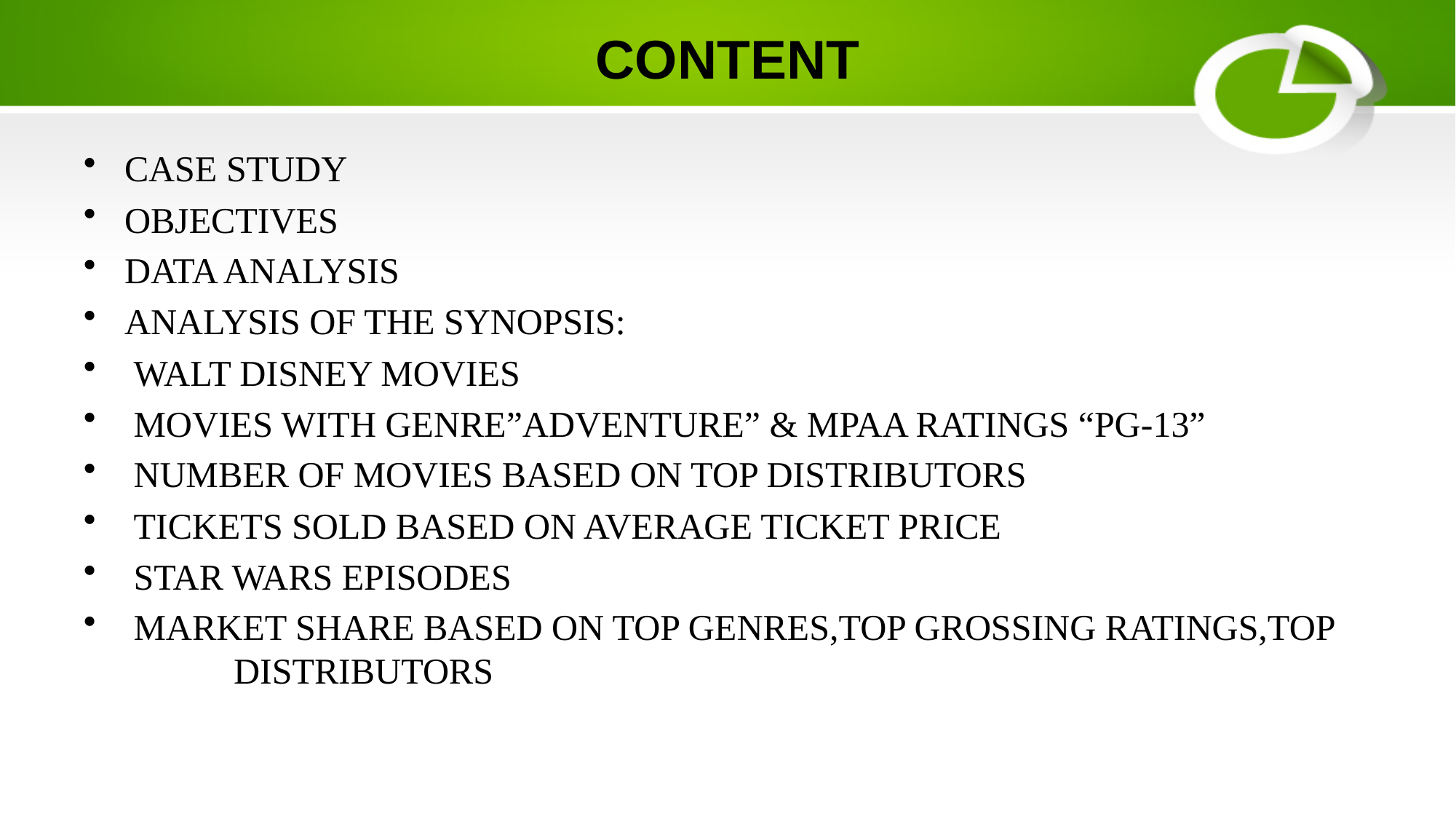

# CONTENT
CASE STUDY
OBJECTIVES
DATA ANALYSIS
ANALYSIS OF THE SYNOPSIS:
 WALT DISNEY MOVIES
 MOVIES WITH GENRE”ADVENTURE” & MPAA RATINGS “PG-13”
 NUMBER OF MOVIES BASED ON TOP DISTRIBUTORS
 TICKETS SOLD BASED ON AVERAGE TICKET PRICE
 STAR WARS EPISODES
 MARKET SHARE BASED ON TOP GENRES,TOP GROSSING RATINGS,TOP                 DISTRIBUTORS